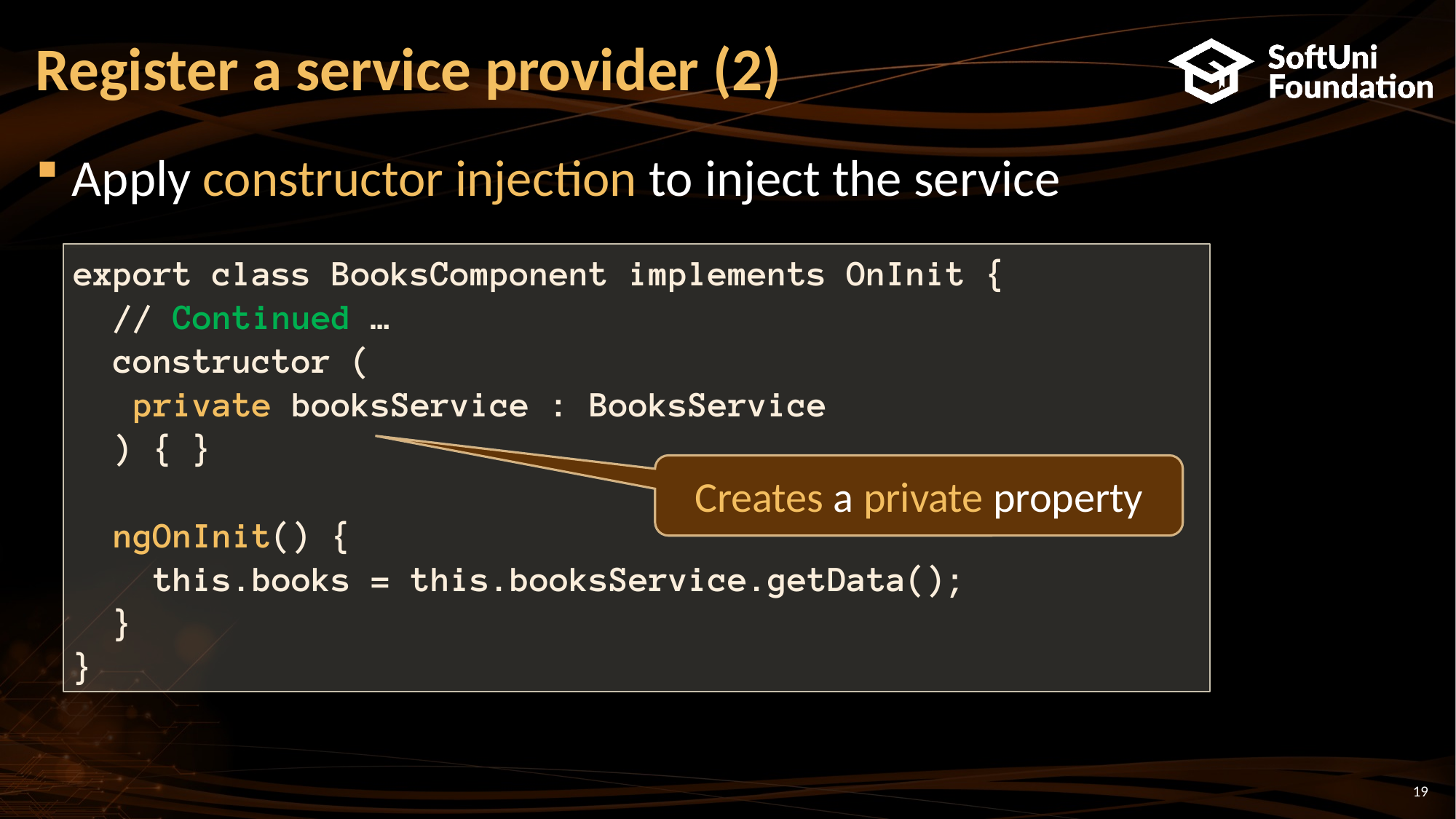

# Register a service provider (2)
Apply constructor injection to inject the service
export class BooksComponent implements OnInit {
  // Continued …
  constructor (
   private booksService : BooksService
  ) { }

  ngOnInit() {
    this.books = this.booksService.getData();
  }
}
Creates a private property
19